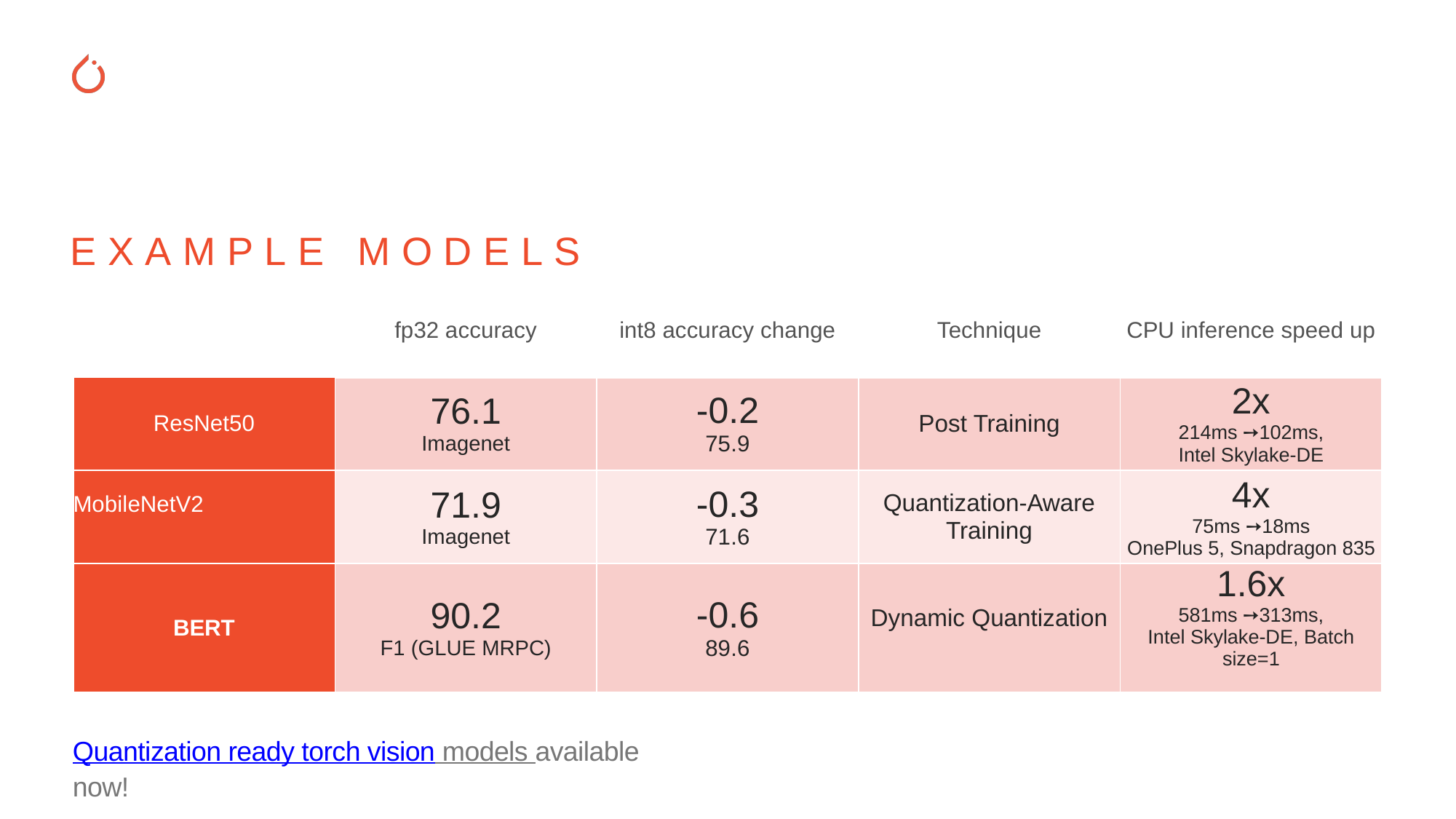

EXAMPLE MODELS
|  | fp32 accuracy | int8 accuracy change | Technique | CPU inference speed up |
| --- | --- | --- | --- | --- |
| ResNet50 | 76.1 Imagenet | -0.2 75.9 | Post Training | 2x 214ms ➙102ms, Intel Skylake-DE |
| MobileNetV2 | 71.9 Imagenet | -0.3 71.6 | Quantization-Aware Training | 4x 75ms ➙18ms OnePlus 5, Snapdragon 835 |
| BERT | 90.2 F1 (GLUE MRPC) | -0.6 89.6 | Dynamic Quantization | 1.6x 581ms ➙313ms, Intel Skylake-DE, Batch size=1 |
Quantization ready torch vision models available now!